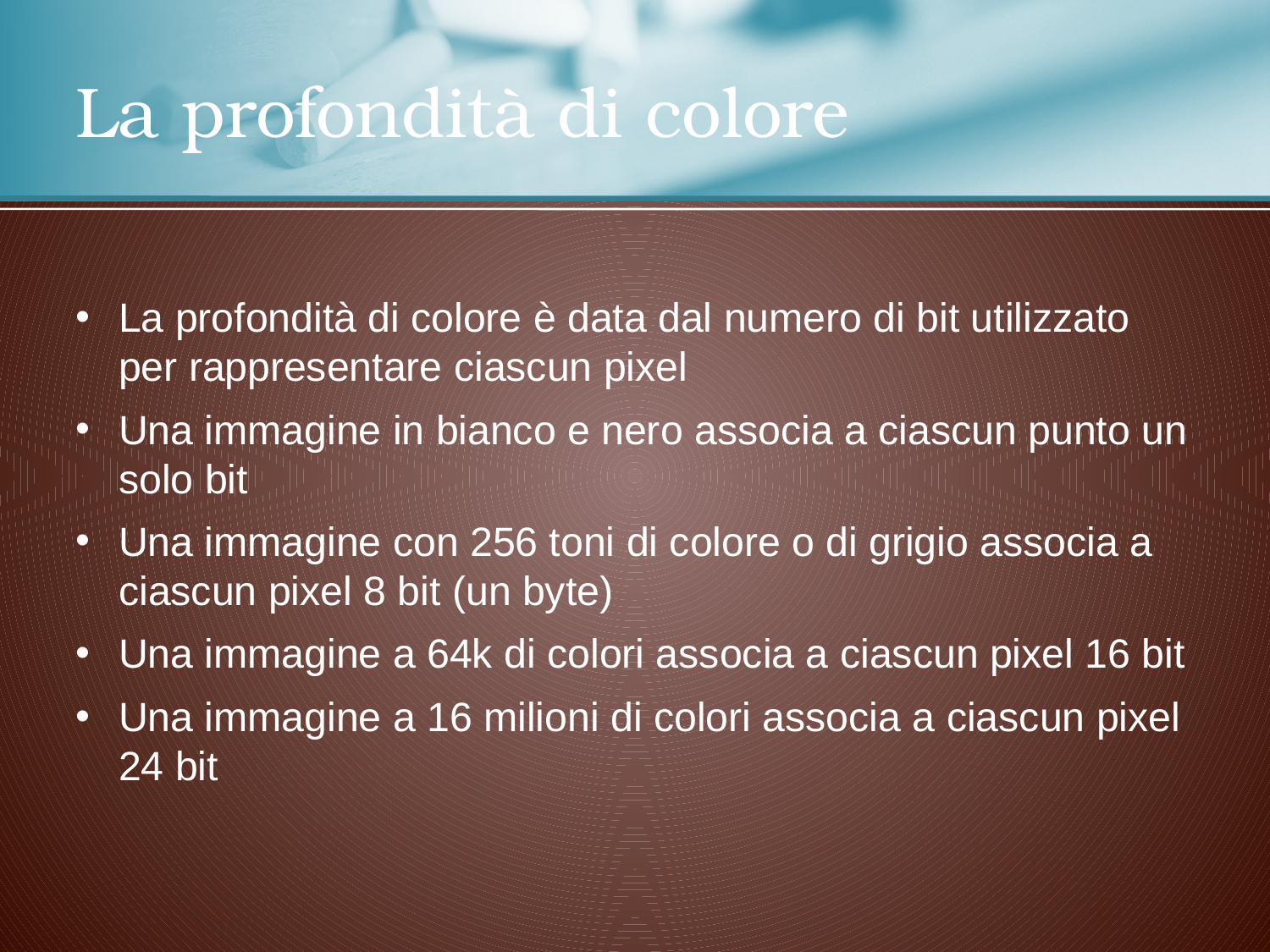

# La profondità di colore

La profondità di colore è data dal numero di bit utilizzato per rappresentare ciascun pixel
Una immagine in bianco e nero associa a ciascun punto un solo bit
Una immagine con 256 toni di colore o di grigio associa a ciascun pixel 8 bit (un byte)
Una immagine a 64k di colori associa a ciascun pixel 16 bit
Una immagine a 16 milioni di colori associa a ciascun pixel 24 bit